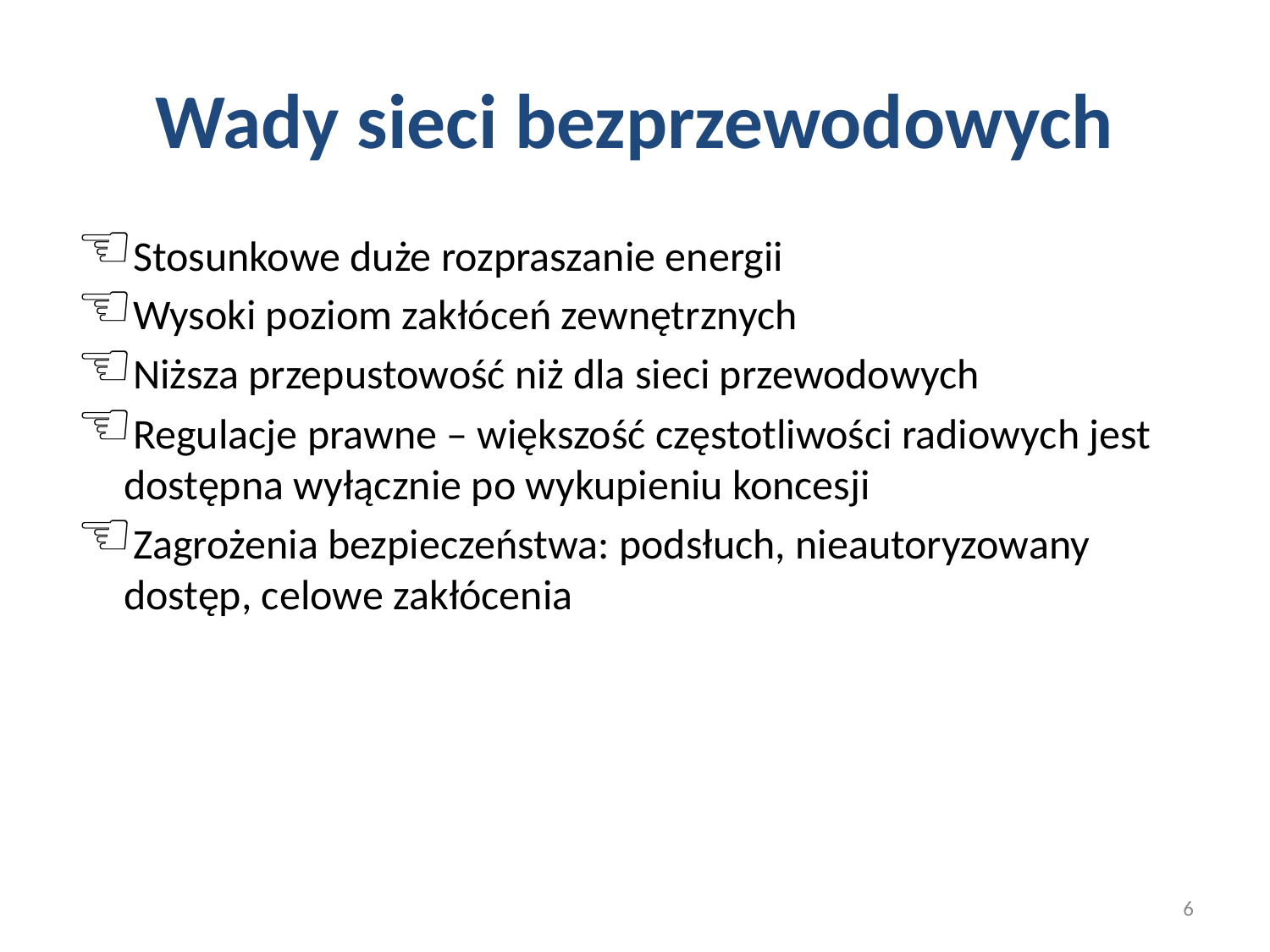

# Wady sieci bezprzewodowych
Stosunkowe duże rozpraszanie energii
Wysoki poziom zakłóceń zewnętrznych
Niższa przepustowość niż dla sieci przewodowych
Regulacje prawne – większość częstotliwości radiowych jest dostępna wyłącznie po wykupieniu koncesji
Zagrożenia bezpieczeństwa: podsłuch, nieautoryzowany dostęp, celowe zakłócenia

6